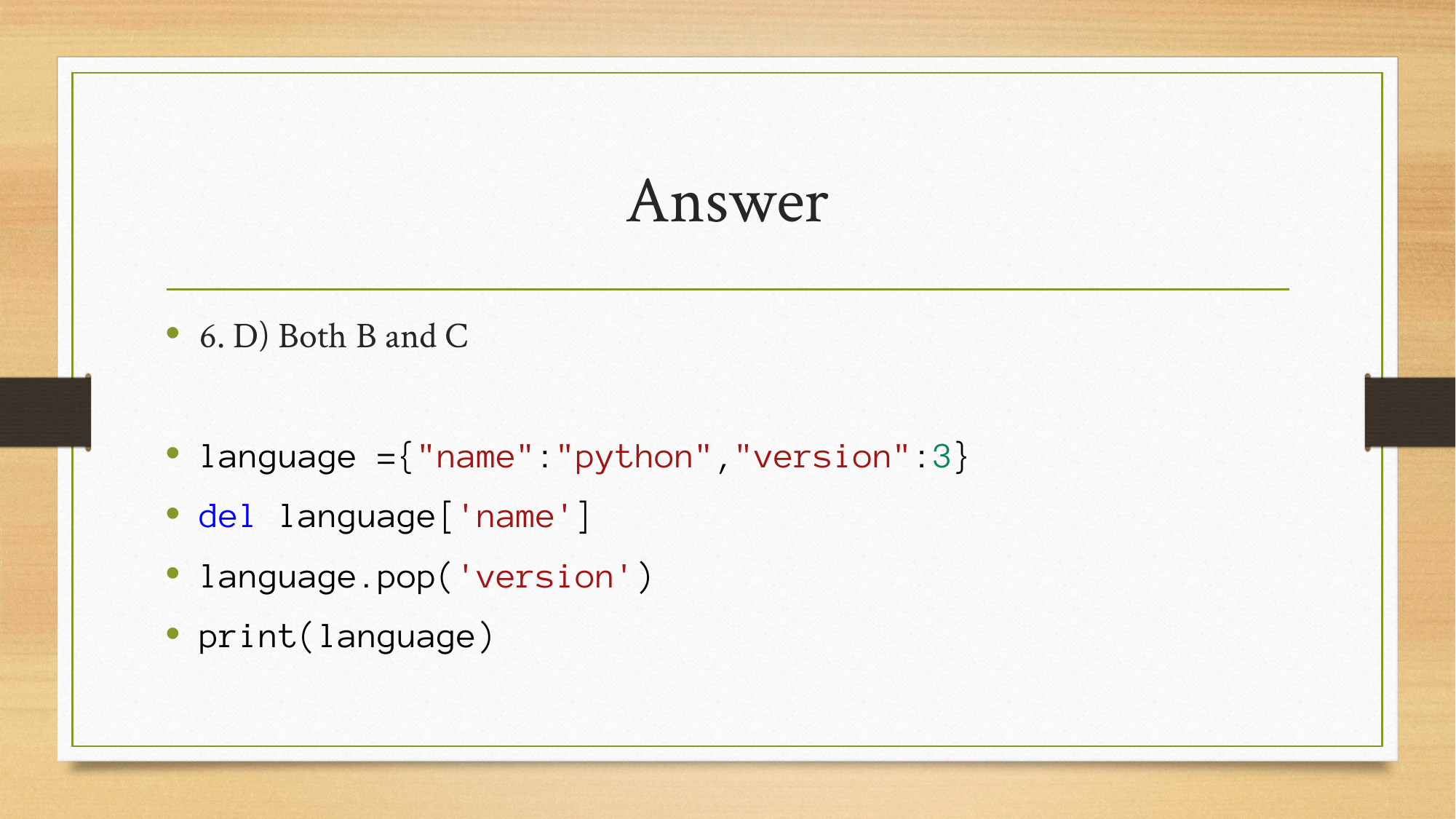

# Answer
6. D) Both B and C

language ={"name":"python","version":3}
del language['name']
language.pop('version')
print(language)